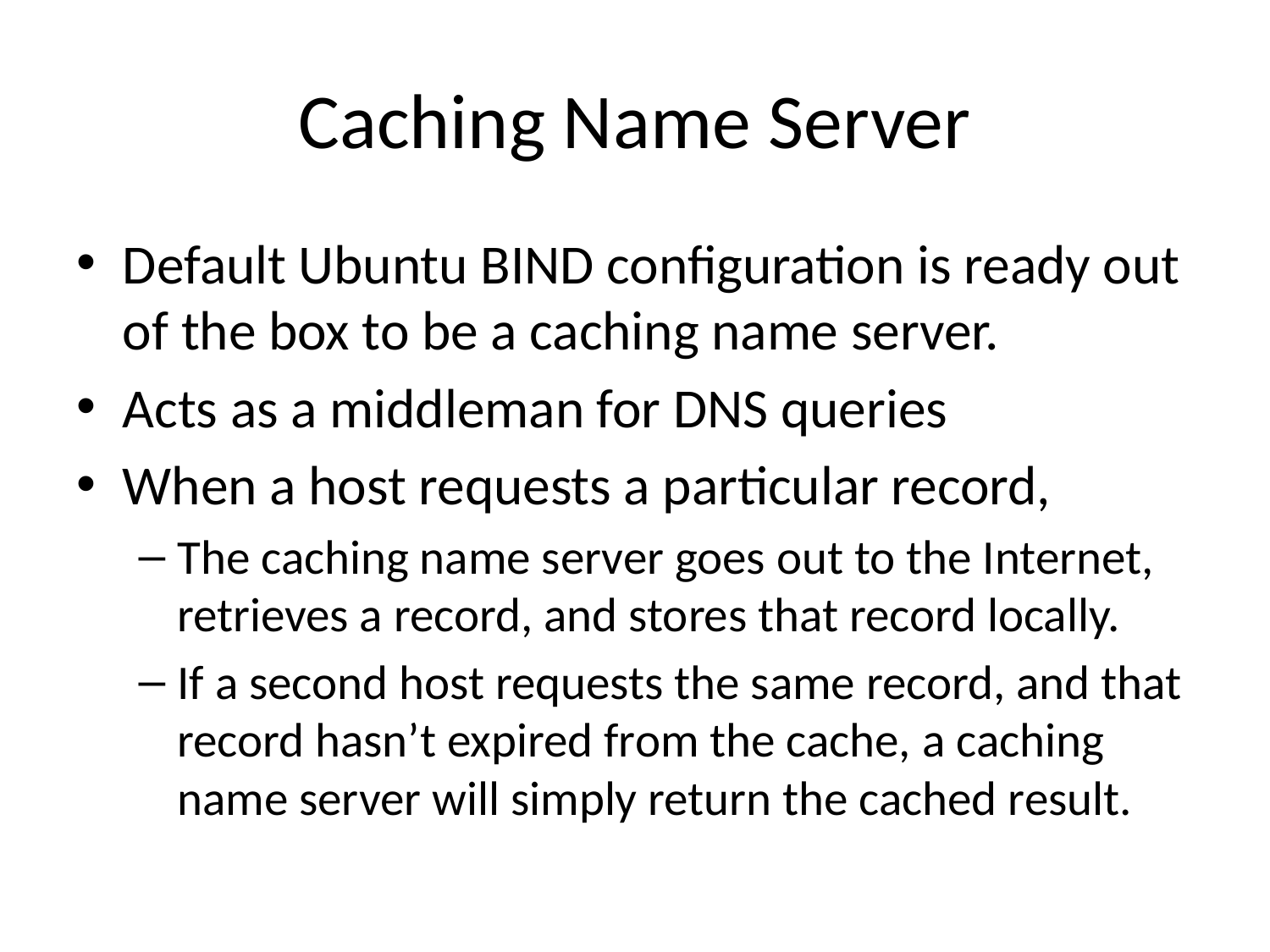

# Caching Name Server
Default Ubuntu BIND configuration is ready out of the box to be a caching name server.
Acts as a middleman for DNS queries
When a host requests a particular record,
The caching name server goes out to the Internet, retrieves a record, and stores that record locally.
If a second host requests the same record, and that record hasn’t expired from the cache, a caching name server will simply return the cached result.